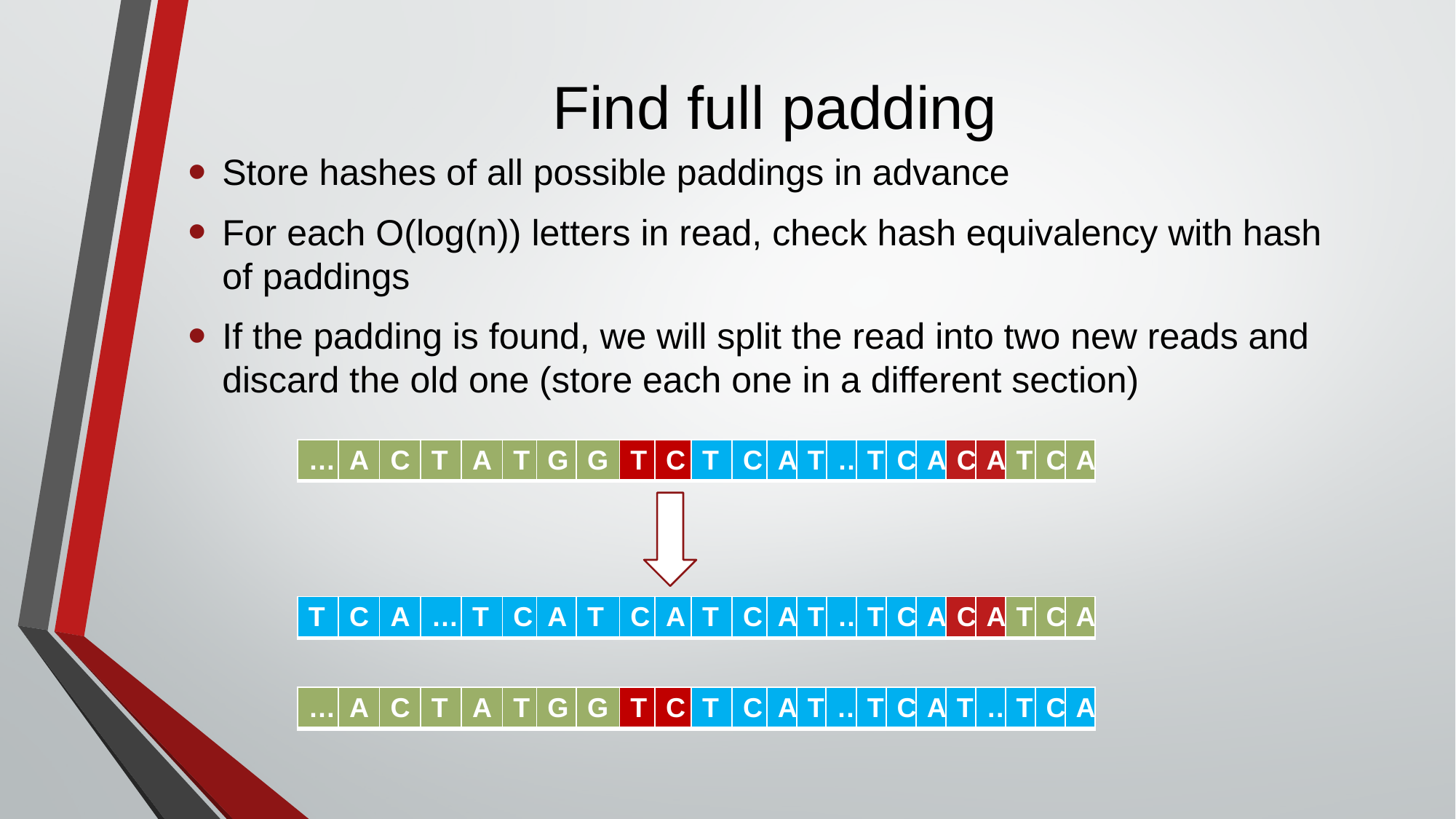

# Find full padding
Store hashes of all possible paddings in advance
For each O(log(n)) letters in read, check hash equivalency with hash of paddings
If the padding is found, we will split the read into two new reads and discard the old one (store each one in a different section)
| … | A | C | T | A | T | G | G | T | C | T | C | A | T | … | T | C | A | C | A | T | C | A |
| --- | --- | --- | --- | --- | --- | --- | --- | --- | --- | --- | --- | --- | --- | --- | --- | --- | --- | --- | --- | --- | --- | --- |

| T | C | A | … | T | C | A | T | C | A | T | C | A | T | … | T | C | A | C | A | T | C | A |
| --- | --- | --- | --- | --- | --- | --- | --- | --- | --- | --- | --- | --- | --- | --- | --- | --- | --- | --- | --- | --- | --- | --- |
| … | A | C | T | A | T | G | G | T | C | T | C | A | T | … | T | C | A | T | … | T | C | A |
| --- | --- | --- | --- | --- | --- | --- | --- | --- | --- | --- | --- | --- | --- | --- | --- | --- | --- | --- | --- | --- | --- | --- |